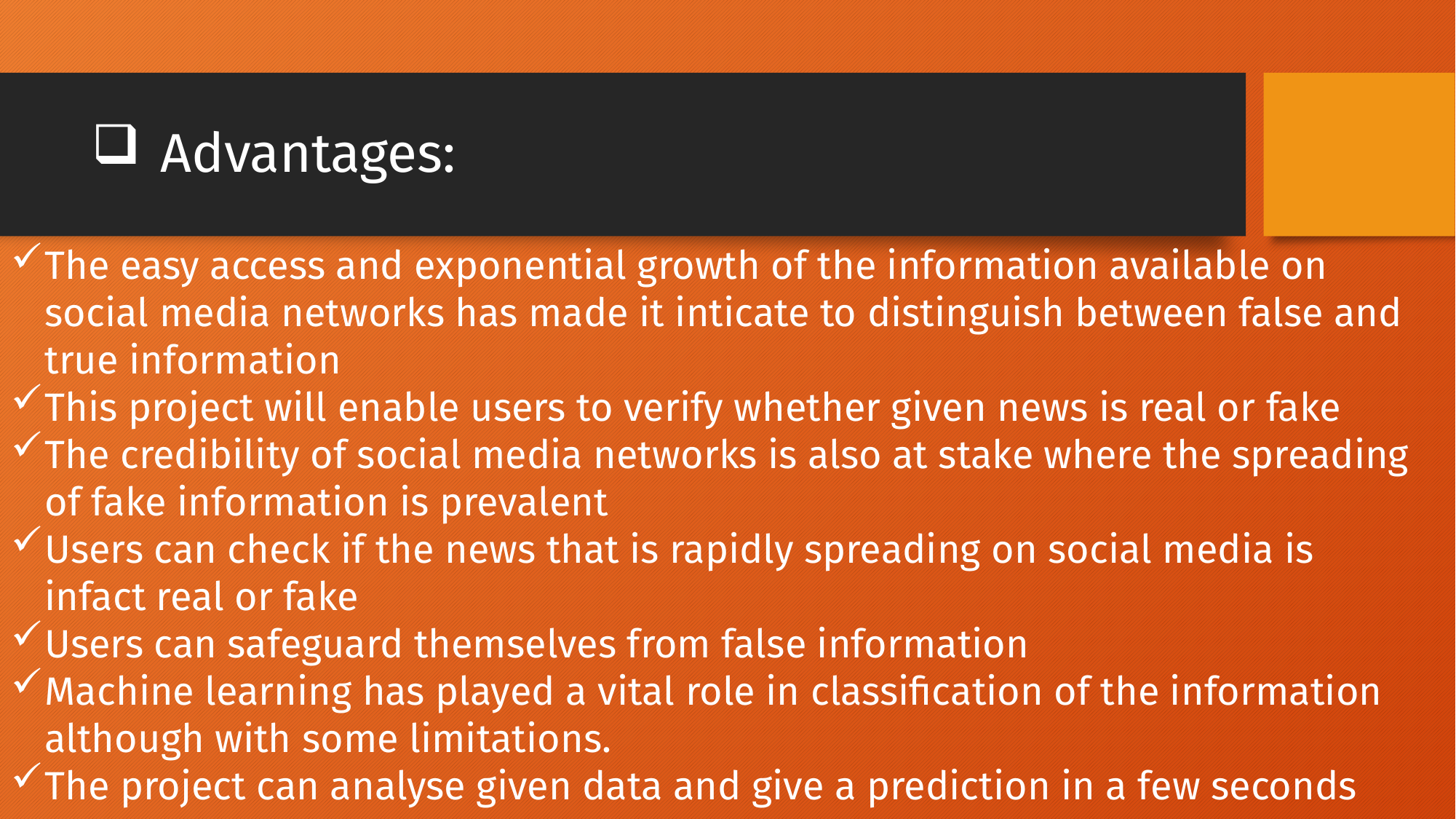

# Advantages:
The easy access and exponential growth of the information available on social media networks has made it inticate to distinguish between false and true information
This project will enable users to verify whether given news is real or fake
The credibility of social media networks is also at stake where the spreading of fake information is prevalent
Users can check if the news that is rapidly spreading on social media is infact real or fake
Users can safeguard themselves from false information
Machine learning has played a vital role in classification of the information although with some limitations.
The project can analyse given data and give a prediction in a few seconds